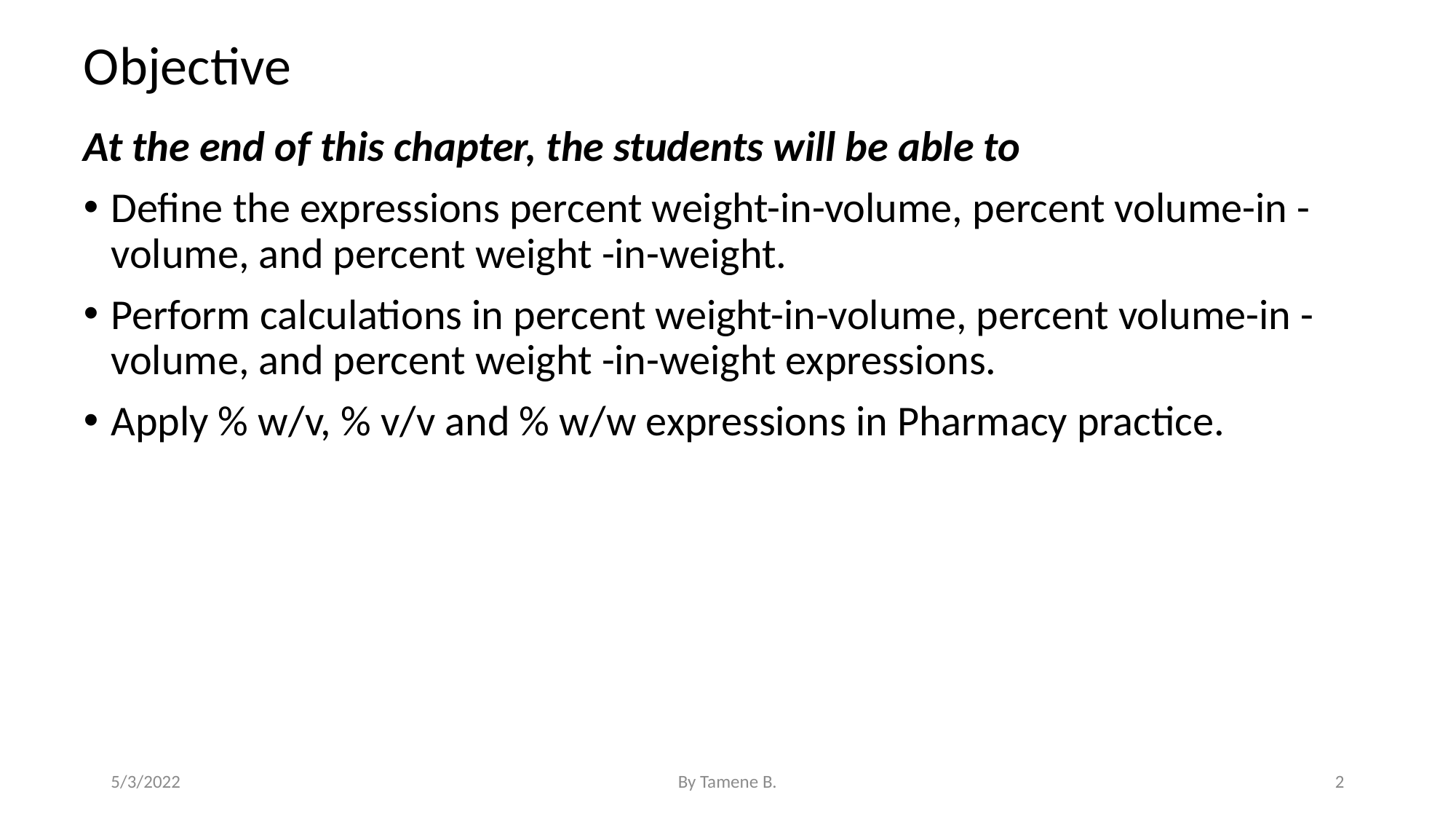

# Objective
At the end of this chapter, the students will be able to
Define the expressions percent weight-in-volume, percent volume-in -volume, and percent weight -in-weight.
Perform calculations in percent weight-in-volume, percent volume-in -volume, and percent weight -in-weight expressions.
Apply % w/v, % v/v and % w/w expressions in Pharmacy practice.

5/3/2022
By Tamene B.
2